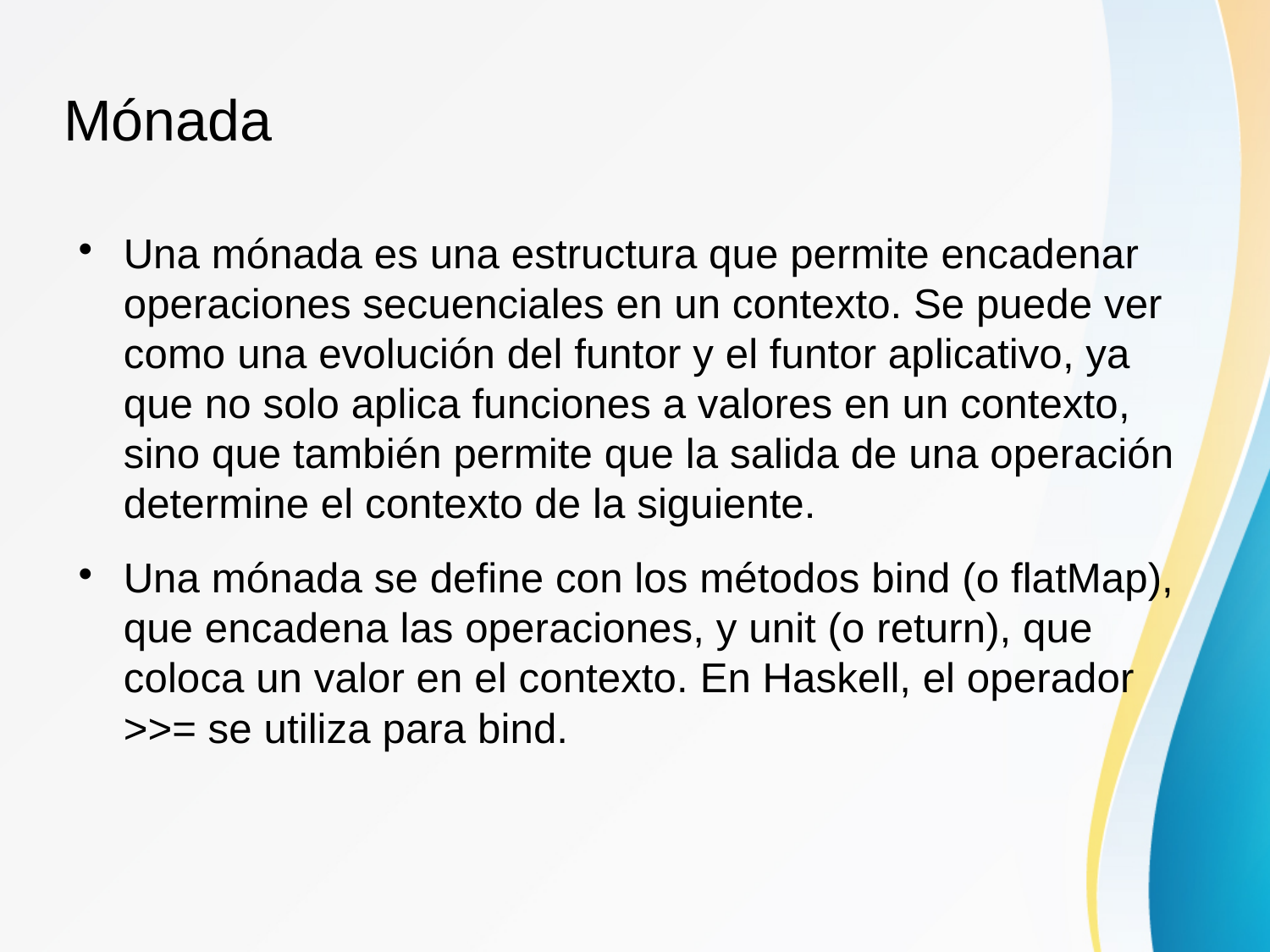

Mónada
Una mónada es una estructura que permite encadenar operaciones secuenciales en un contexto. Se puede ver como una evolución del funtor y el funtor aplicativo, ya que no solo aplica funciones a valores en un contexto, sino que también permite que la salida de una operación determine el contexto de la siguiente.
Una mónada se define con los métodos bind (o flatMap), que encadena las operaciones, y unit (o return), que coloca un valor en el contexto. En Haskell, el operador >>= se utiliza para bind.